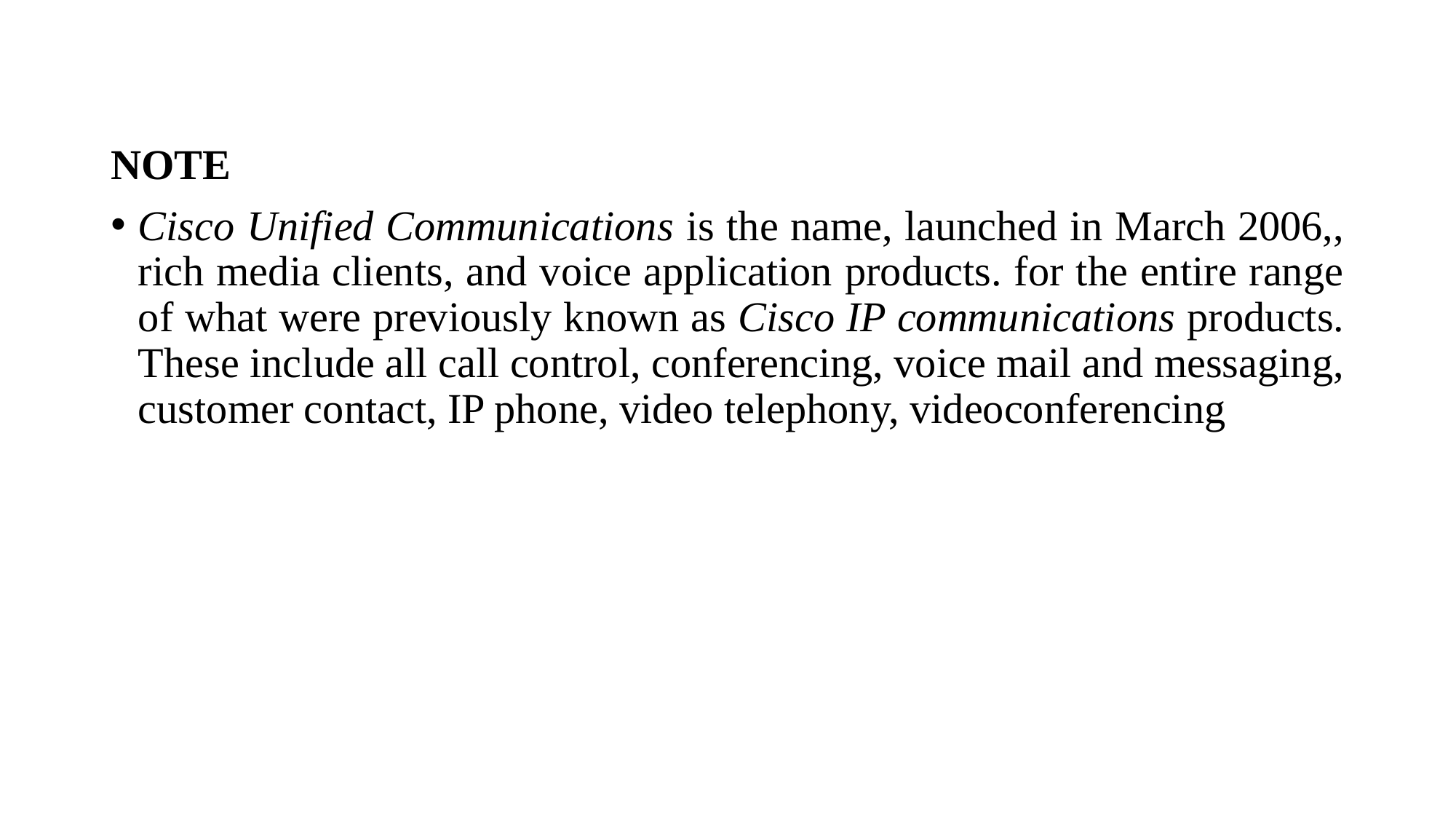

NOTE
Cisco Unified Communications is the name, launched in March 2006,, rich media clients, and voice application products. for the entire range of what were previously known as Cisco IP communications products. These include all call control, conferencing, voice mail and messaging, customer contact, IP phone, video telephony, videoconferencing